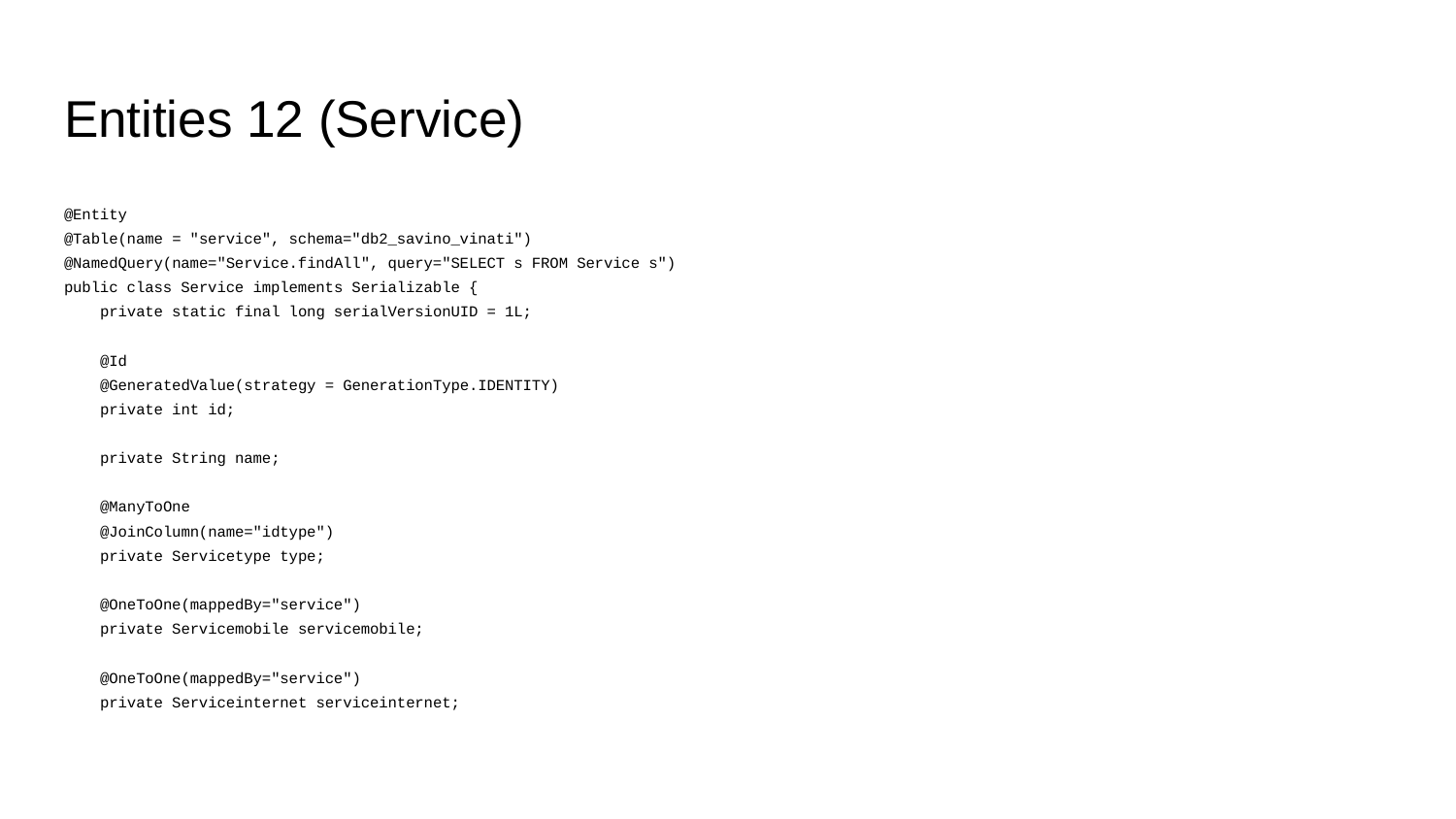

# Entities 12 (Service)
@Entity
@Table(name = "service", schema="db2_savino_vinati")
@NamedQuery(name="Service.findAll", query="SELECT s FROM Service s")
public class Service implements Serializable {
    private static final long serialVersionUID = 1L;

    @Id
    @GeneratedValue(strategy = GenerationType.IDENTITY)
    private int id;

    private String name;

    @ManyToOne
    @JoinColumn(name="idtype")
    private Servicetype type;

    @OneToOne(mappedBy="service")
    private Servicemobile servicemobile;

    @OneToOne(mappedBy="service")
    private Serviceinternet serviceinternet;